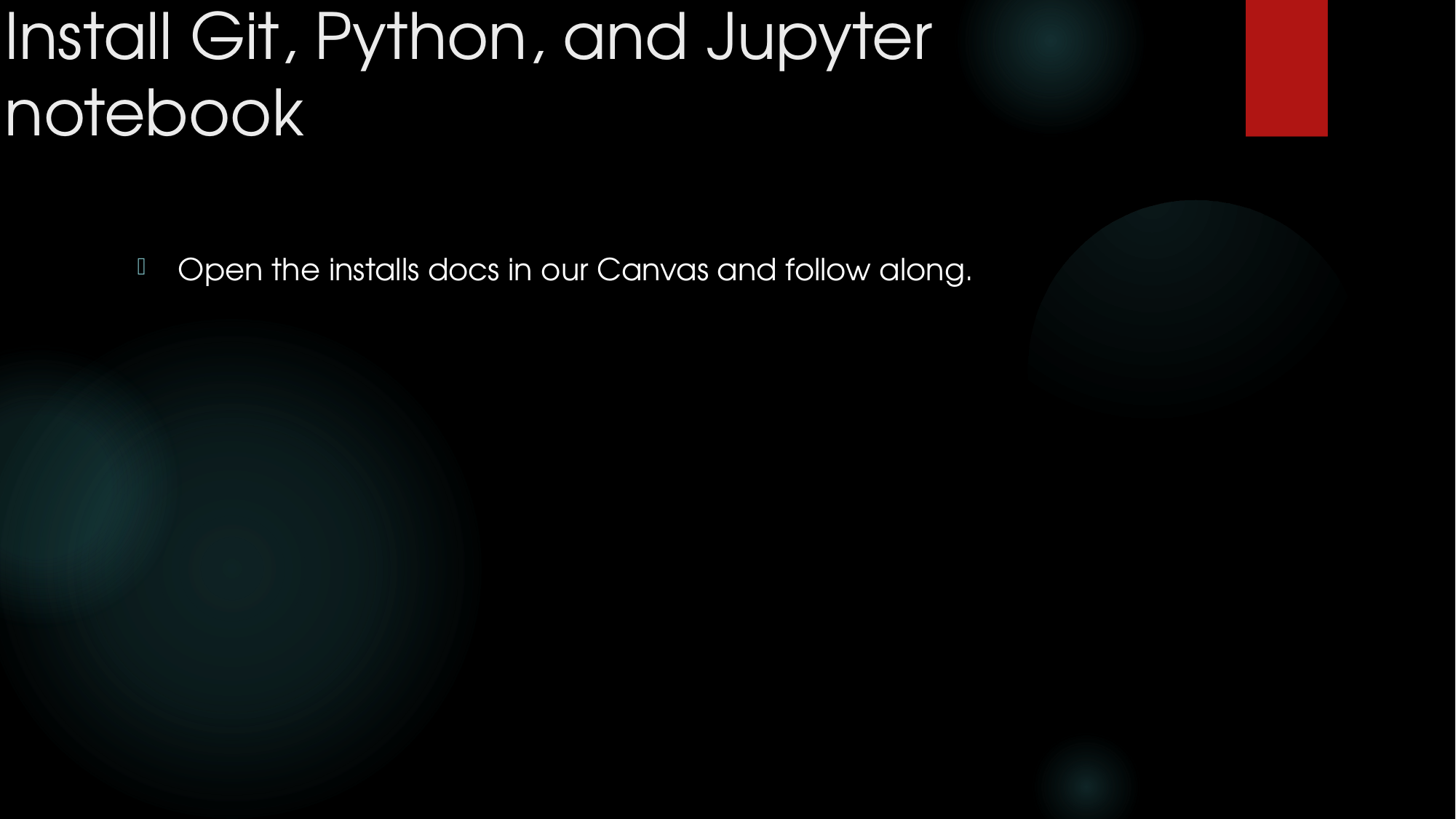

# Install Git, Python, and Jupyter notebook
Open the installs docs in our Canvas and follow along.